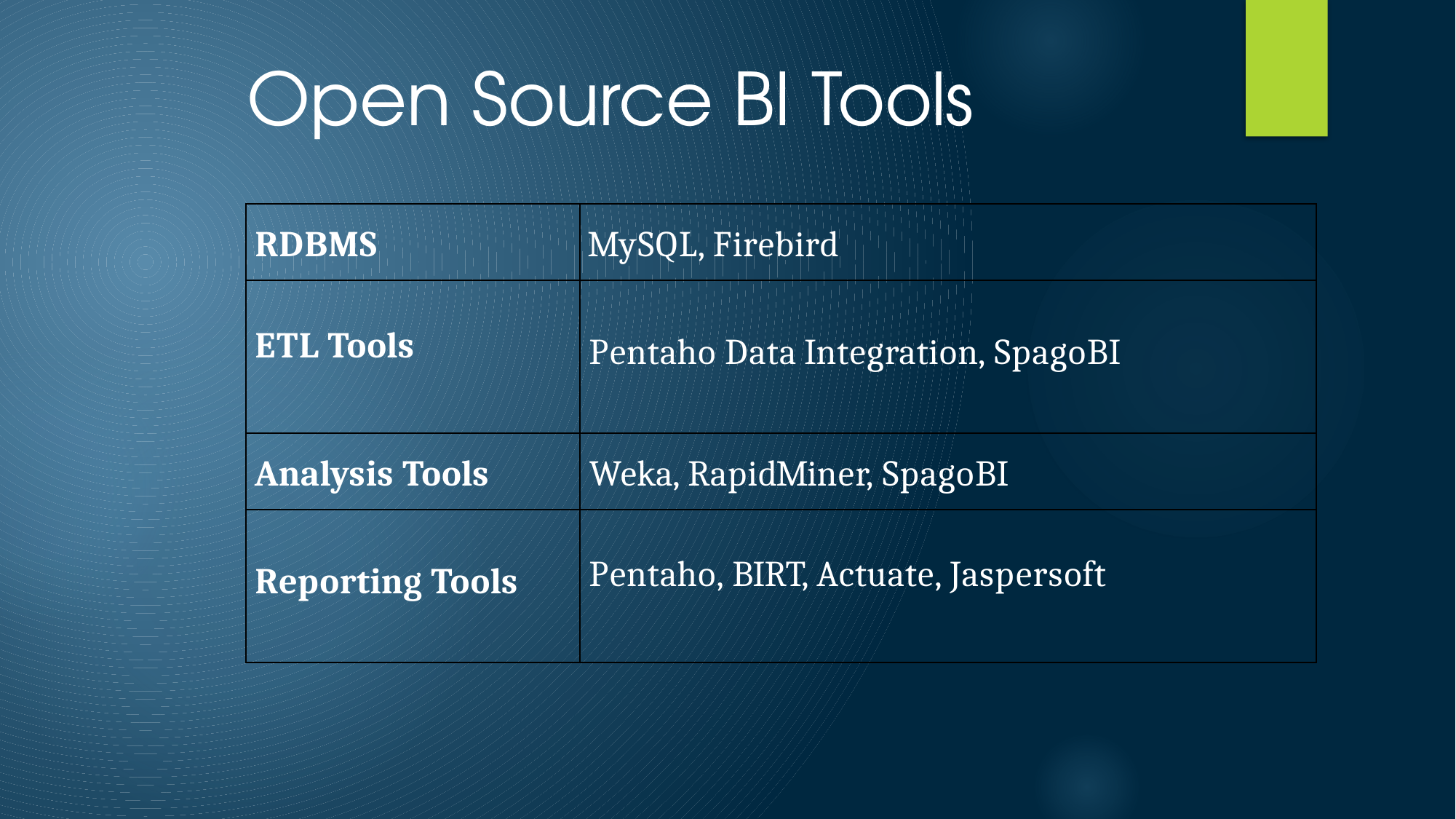

# Open Source BI Tools
| RDBMS | MySQL, Firebird |
| --- | --- |
| ETL Tools | Pentaho Data Integration, SpagoBI |
| Analysis Tools | Weka, RapidMiner, SpagoBI |
| Reporting Tools | Pentaho, BIRT, Actuate, Jaspersoft |